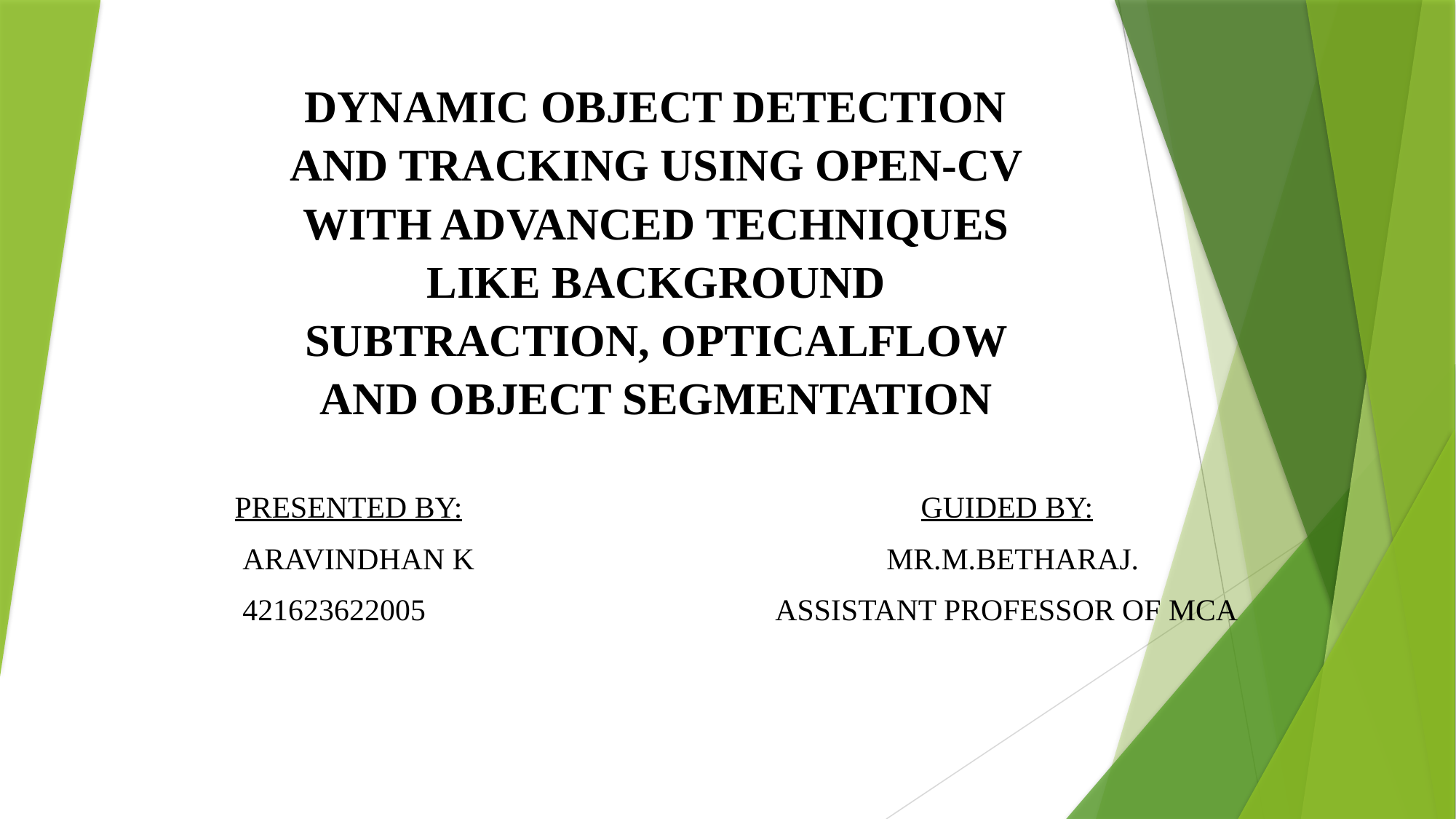

# DYNAMIC OBJECT DETECTION AND TRACKING USING OPEN-CV WITH ADVANCED TECHNIQUES LIKE BACKGROUND SUBTRACTION, OPTICALFLOW AND OBJECT SEGMENTATION

PRESENTED BY:                                                            GUIDED BY:
 ARAVINDHAN K                                                      MR.M.BETHARAJ.
 421623622005                                              ASSISTANT PROFESSOR OF MCA